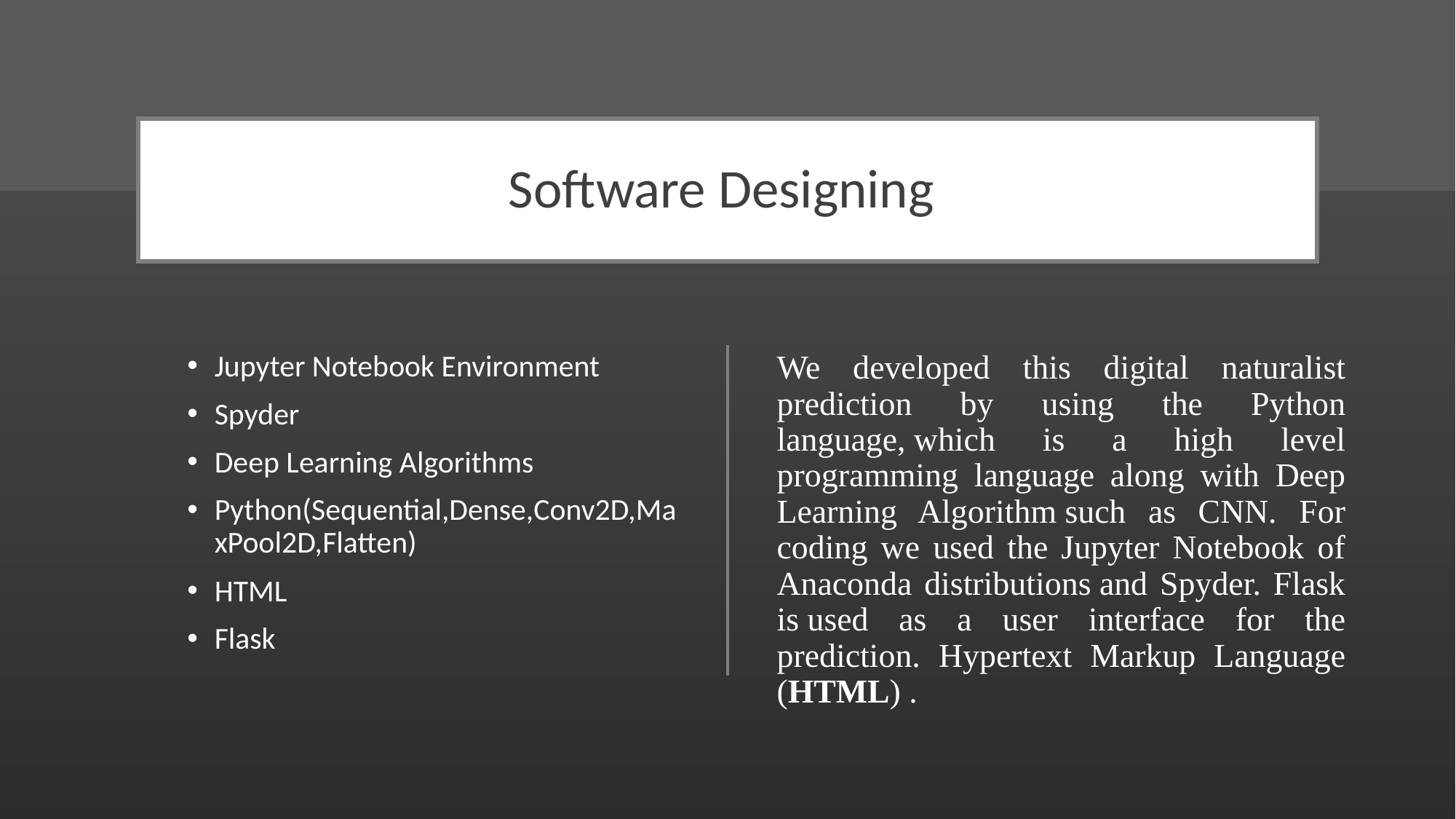

# Software Designing
Jupyter Notebook Environment
Spyder
Deep Learning Algorithms
Python(Sequential,Dense,Conv2D,MaxPool2D,Flatten)
HTML
Flask
We developed this digital naturalist prediction by using the Python language, which is a high level programming language along with Deep Learning Algorithm such as CNN. For coding we used the Jupyter Notebook of Anaconda distributions and Spyder. Flask is used as a user interface for the prediction. Hypertext Markup Language (HTML) .